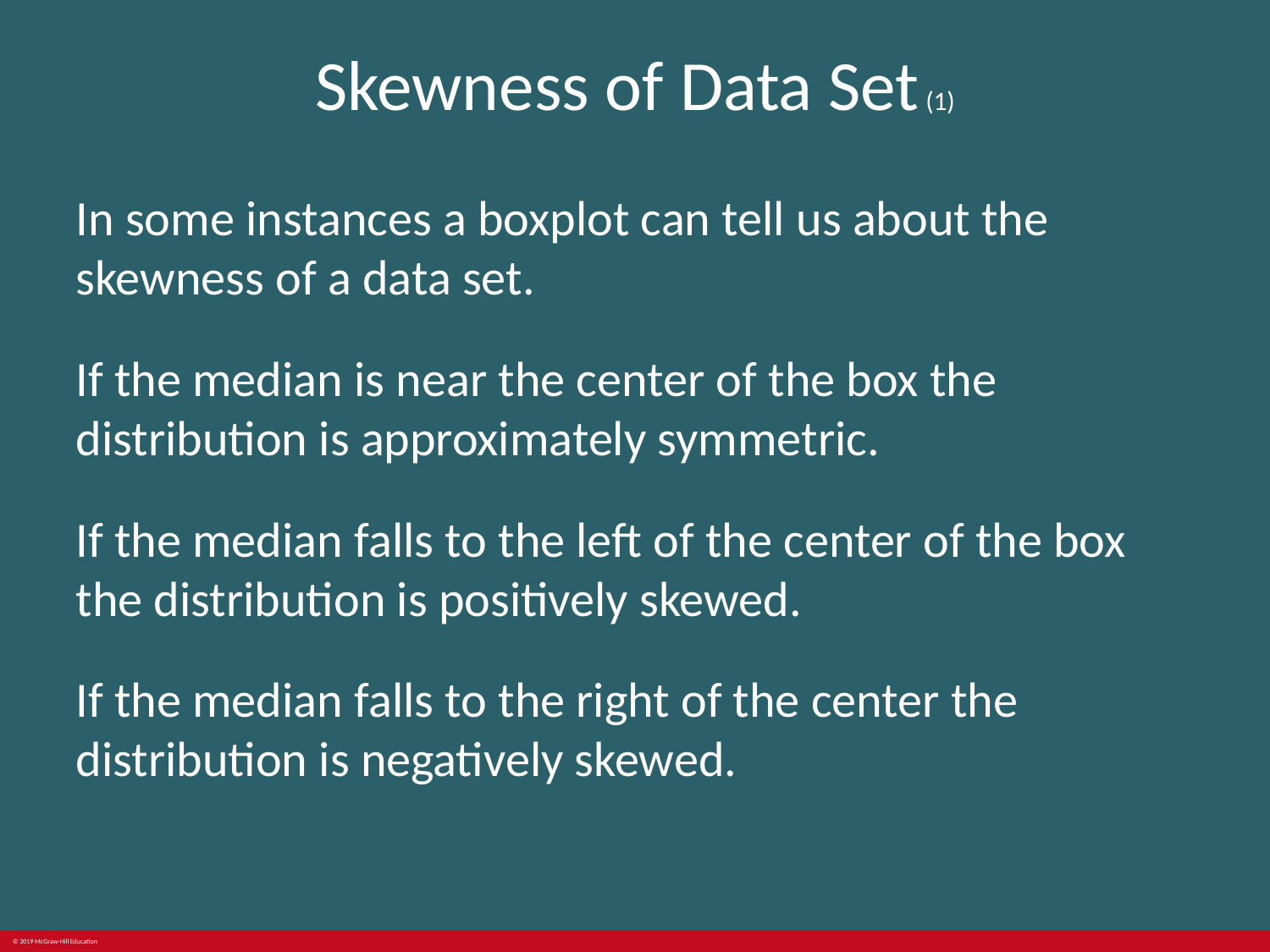

# Skewness of Data Set (1)
In some instances a boxplot can tell us about the skewness of a data set.
If the median is near the center of the box the distribution is approximately symmetric.
If the median falls to the left of the center of the box the distribution is positively skewed.
If the median falls to the right of the center the distribution is negatively skewed.